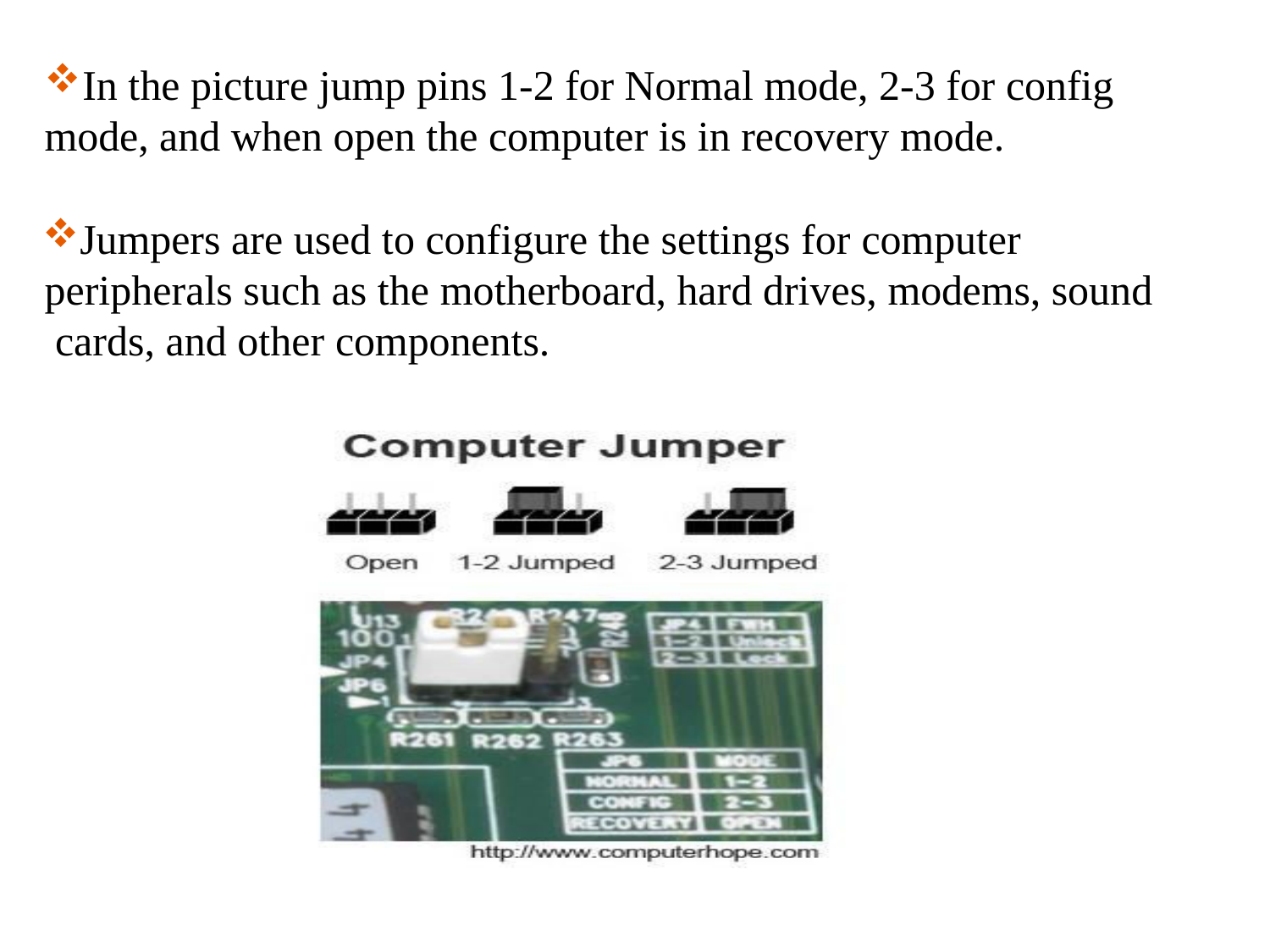

In the picture jump pins 1-2 for Normal mode, 2-3 for config
mode, and when open the computer is in recovery mode.

Jumpers are used to configure the settings for computer  peripherals such as the motherboard, hard drives, modems, sound  cards, and other components.

85